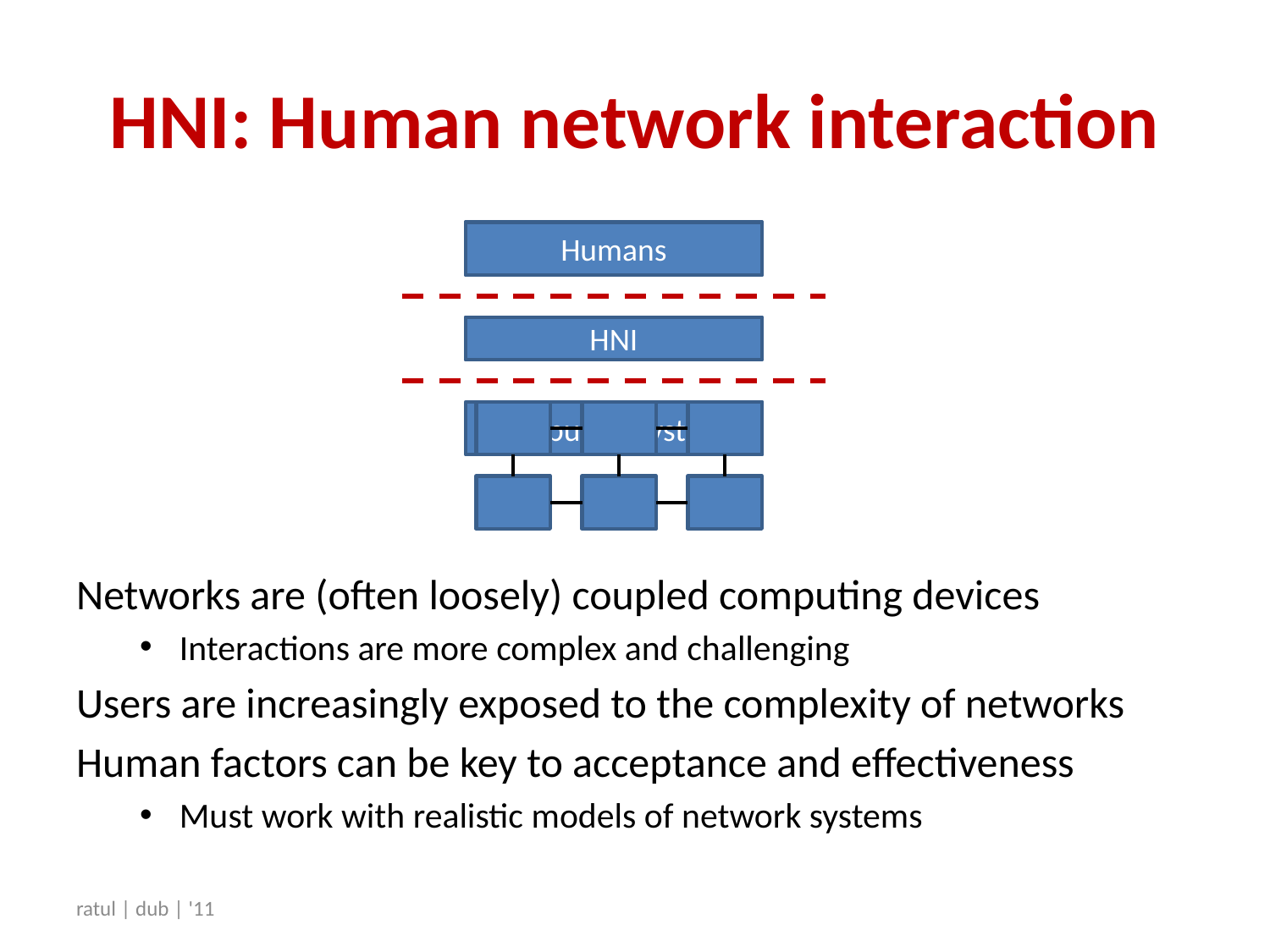

# HNI: Human network interaction
Humans
HCI
Computing systems
Humans
HNI

Networks are (often loosely) coupled computing devices
Interactions are more complex and challenging
Users are increasingly exposed to the complexity of networks
Human factors can be key to acceptance and effectiveness
Must work with realistic models of network systems
ratul | dub | '11